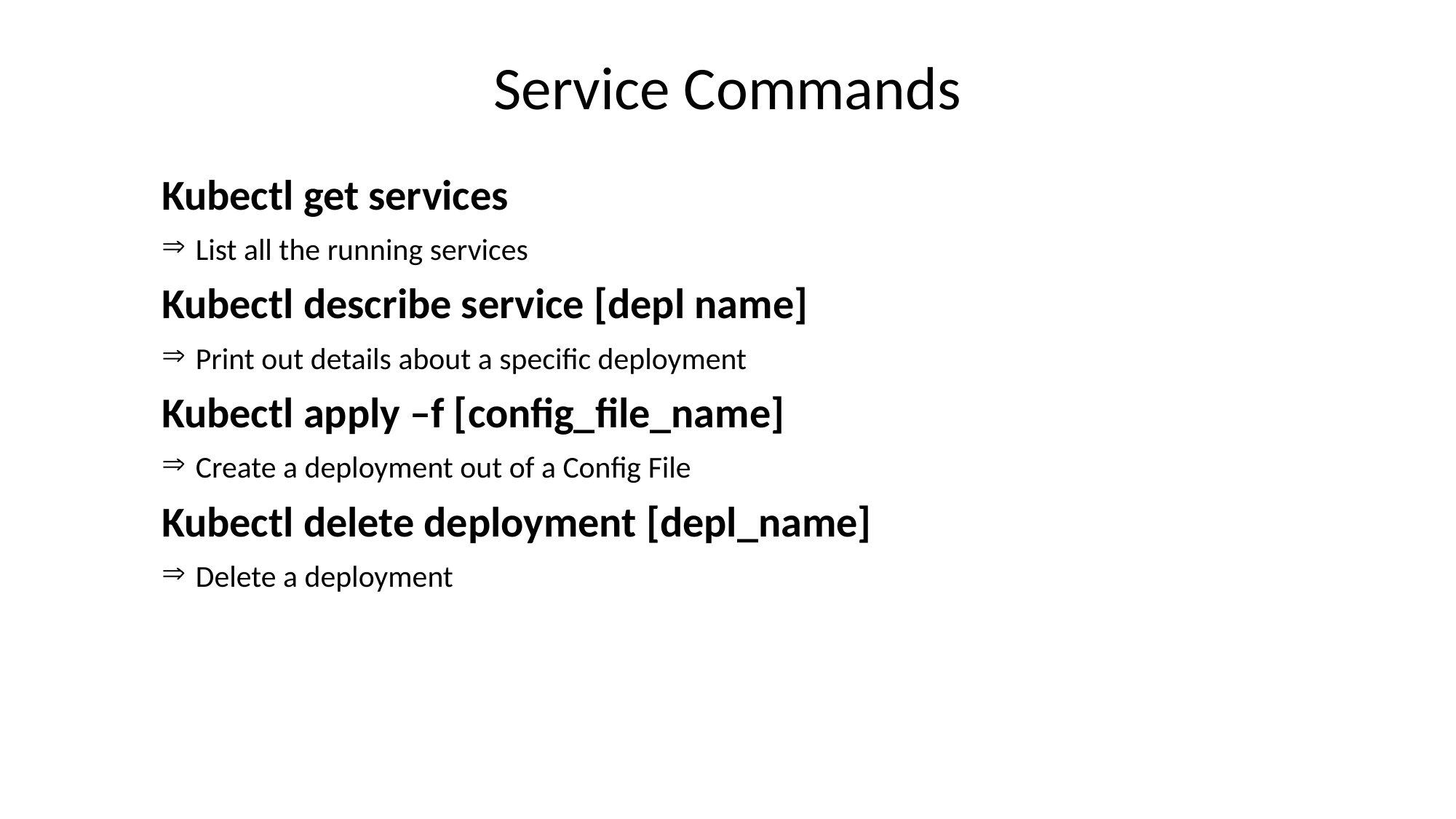

# Service Commands
Kubectl get services
 List all the running services
Kubectl describe service [depl name]
 Print out details about a specific deployment
Kubectl apply –f [config_file_name]
 Create a deployment out of a Config File
Kubectl delete deployment [depl_name]
 Delete a deployment